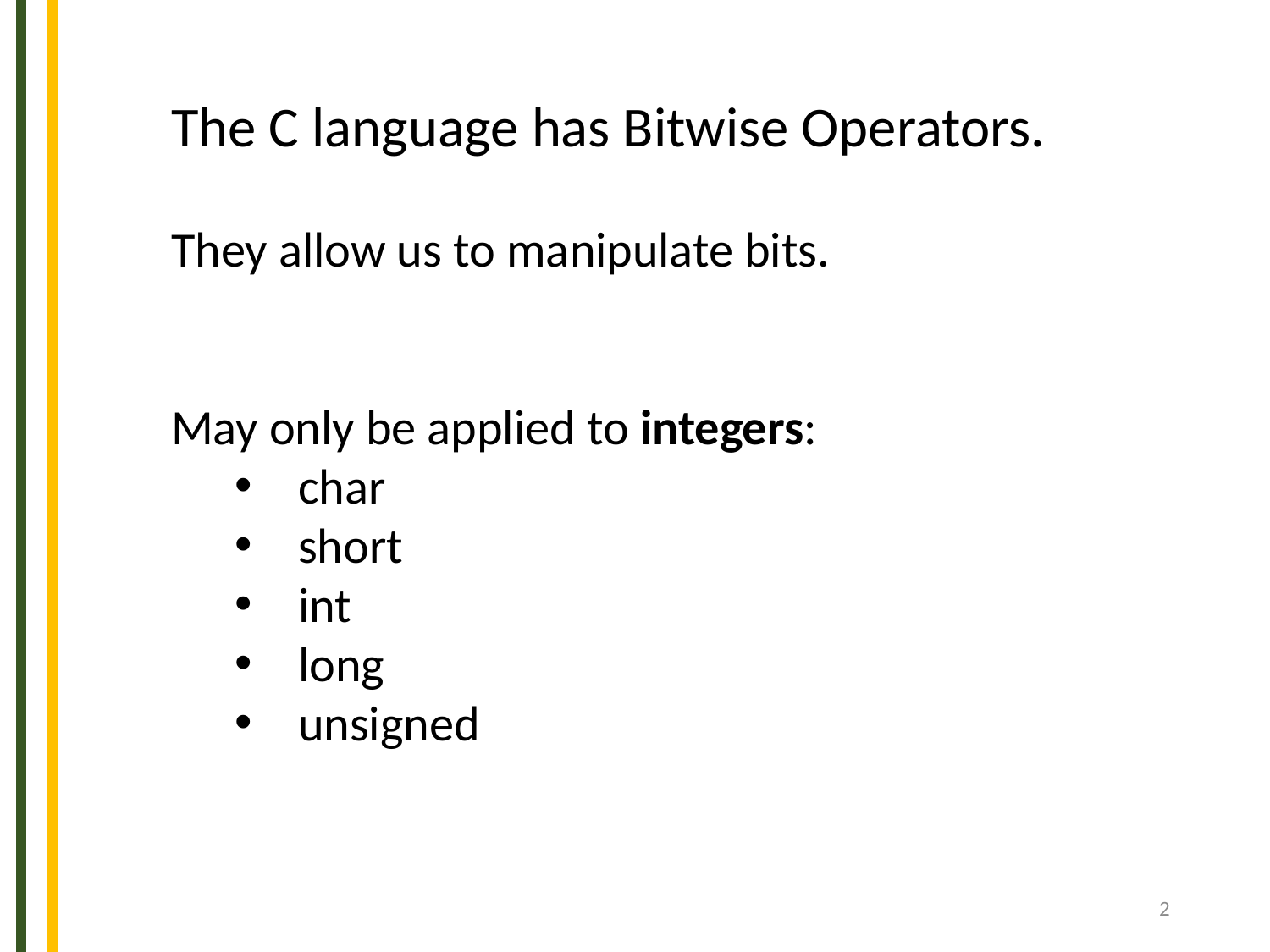

The C language has Bitwise Operators.

They allow us to manipulate bits.

May only be applied to integers:
char
short
int
long
unsigned

2